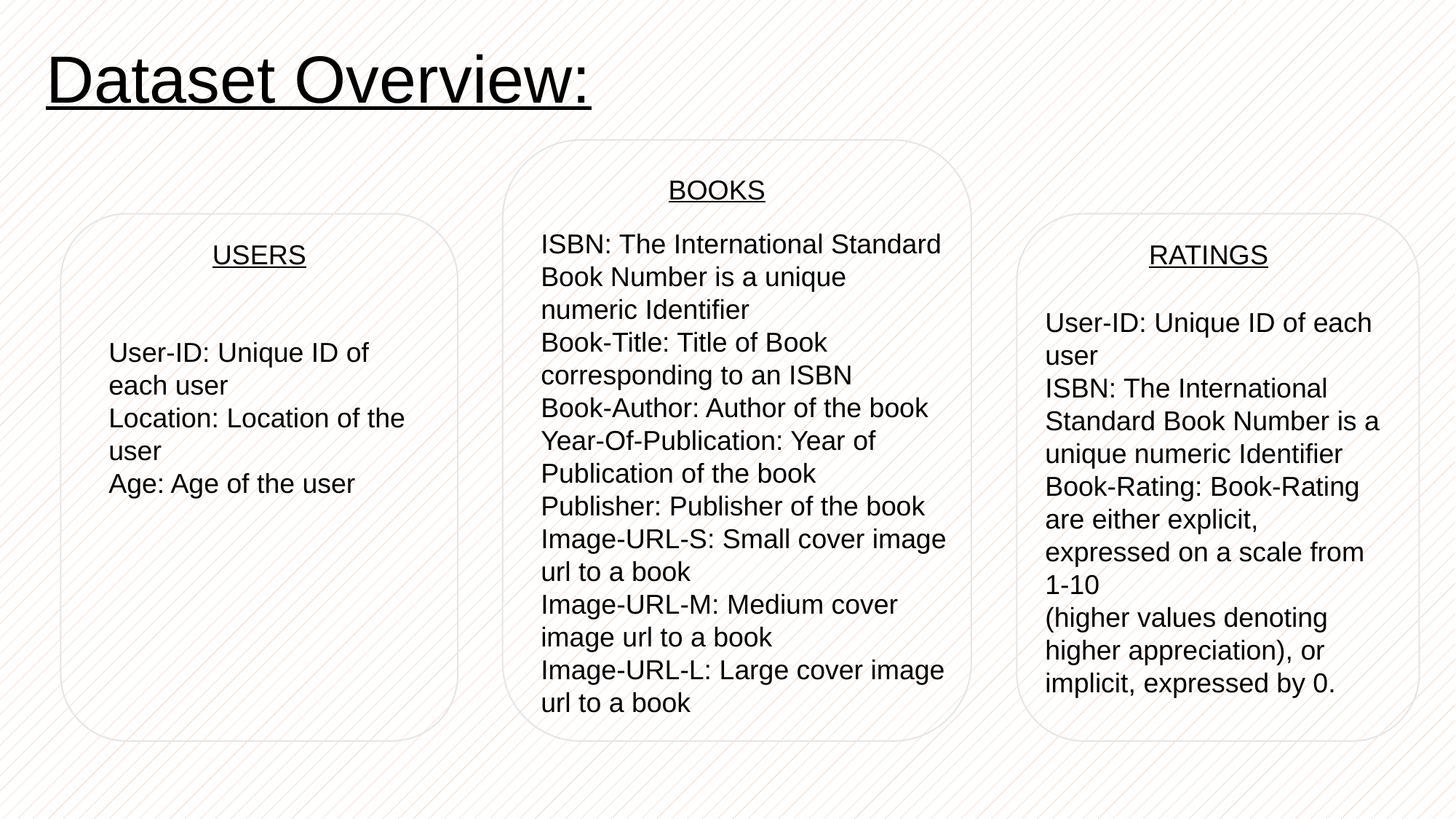

Dataset Overview:

BOOKS

ISBN: The International Standard Book Number is a unique numeric Identifier
Book-Title: Title of Book corresponding to an ISBN
Book-Author: Author of the book
Year-Of-Publication: Year of Publication of the book
Publisher: Publisher of the book
Image-URL-S: Small cover image url to a book
Image-URL-M: Medium cover image url to a book
Image-URL-L: Large cover image url to a book
USERS
RATINGS
User-ID: Unique ID of each user
ISBN: The International Standard Book Number is a unique numeric Identifier
Book-Rating: Book-Rating are either explicit, expressed on a scale from 1-10
(higher values denoting higher appreciation), or implicit, expressed by 0.

User-ID: Unique ID of each user
Location: Location of the user
Age: Age of the user